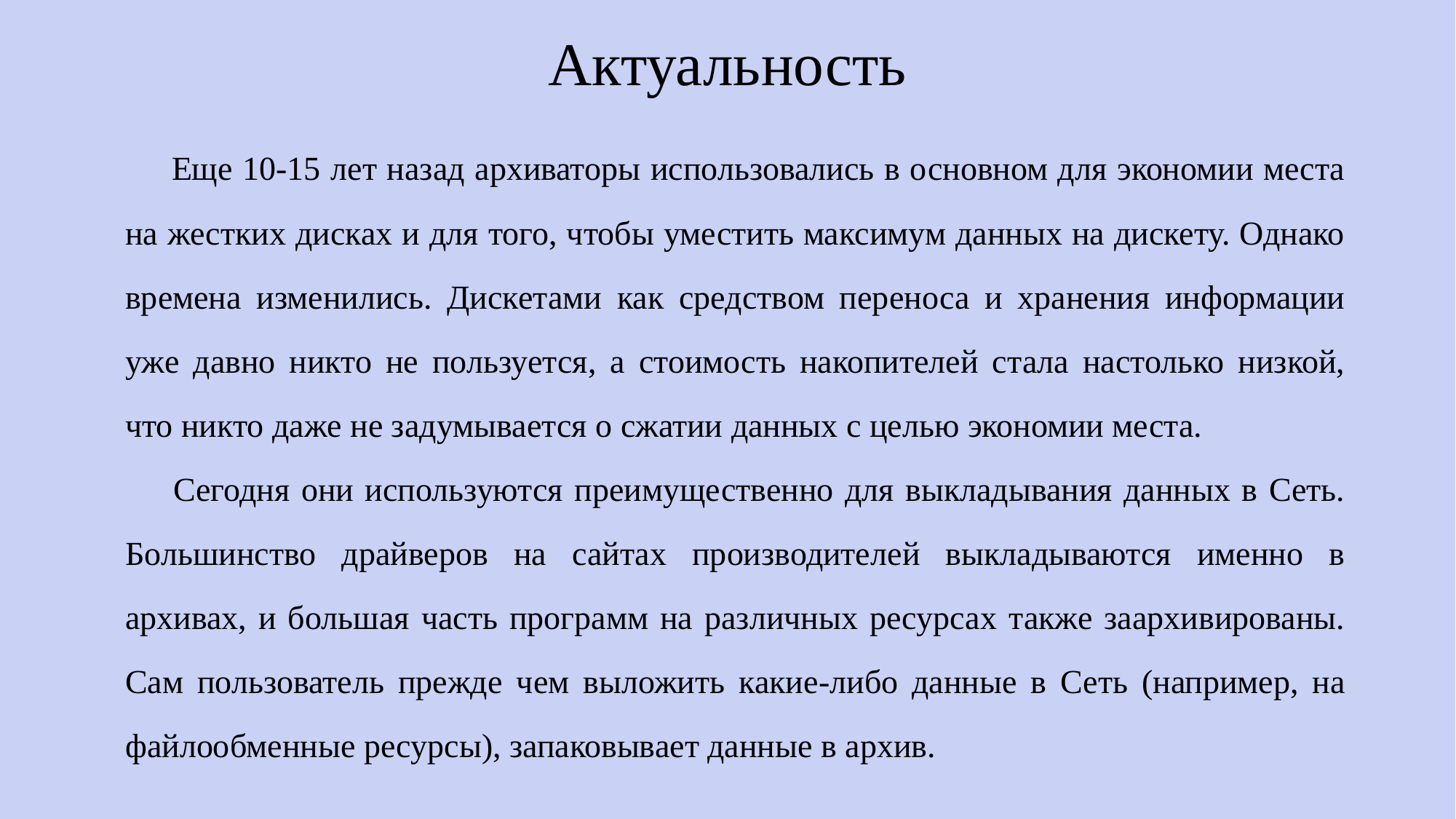

Актуальность
      Еще 10-15 лет назад архиваторы использовались в основном для экономии места на жестких дисках и для того, чтобы уместить максимум данных на дискету. Однако времена изменились. Дискетами как средством переноса и хранения информации уже давно никто не пользуется, а стоимость накопителей стала настолько низкой, что никто даже не задумывается о сжатии данных с целью экономии места.
     Сегодня они используются преимущественно для выкладывания данных в Сеть. Большинство драйверов на сайтах производителей выкладываются именно в архивах, и большая часть программ на различных ресурсах также заархивированы. Сам пользователь прежде чем выложить какие­-либо данные в Сеть (например, на файлообменные ресурсы), запаковывает данные в архив.